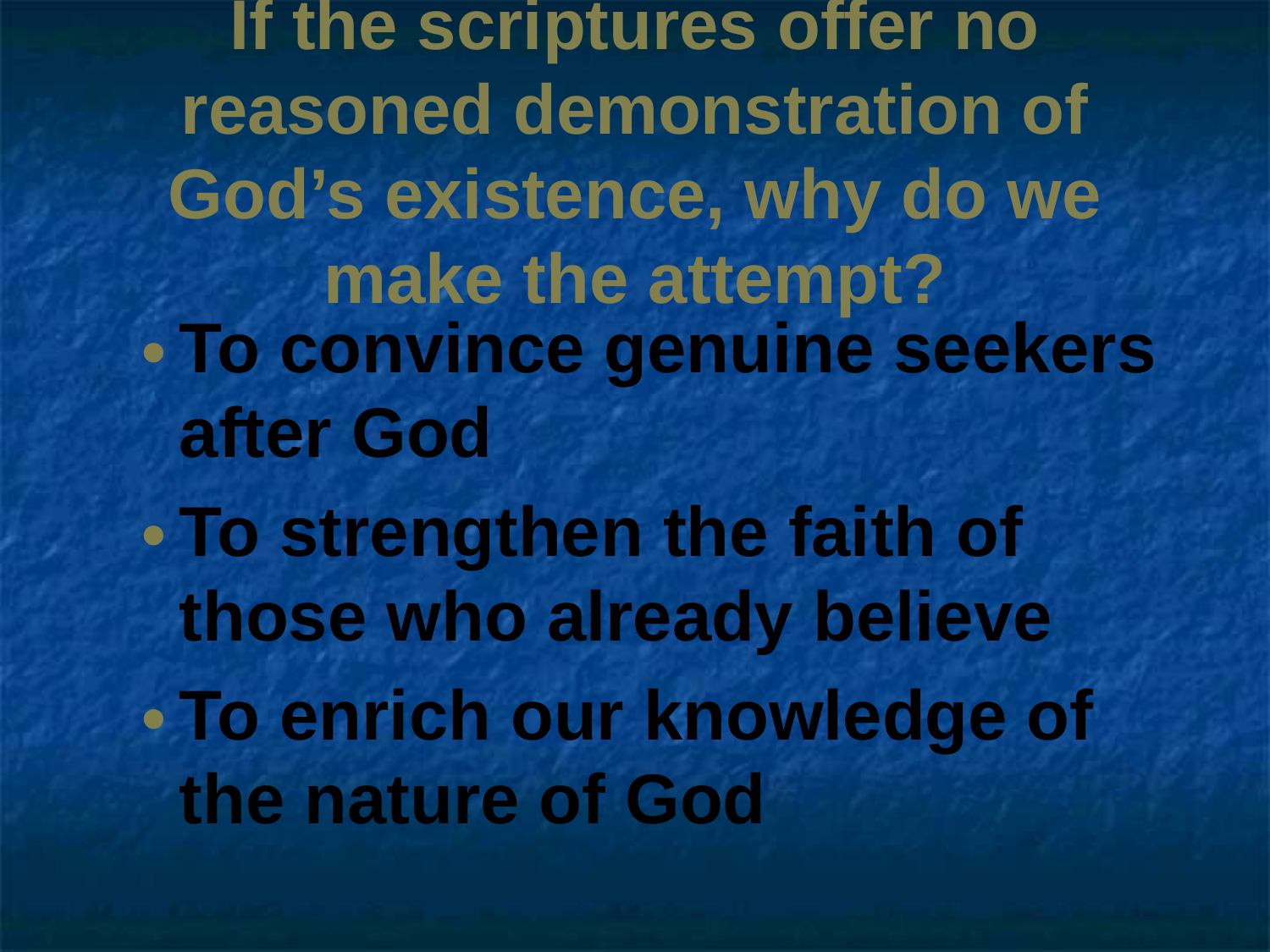

# If the scriptures offer no reasoned demonstration of God’s existence, why do we make the attempt?
To convince genuine seekers after God
To strengthen the faith of those who already believe
To enrich our knowledge of the nature of God